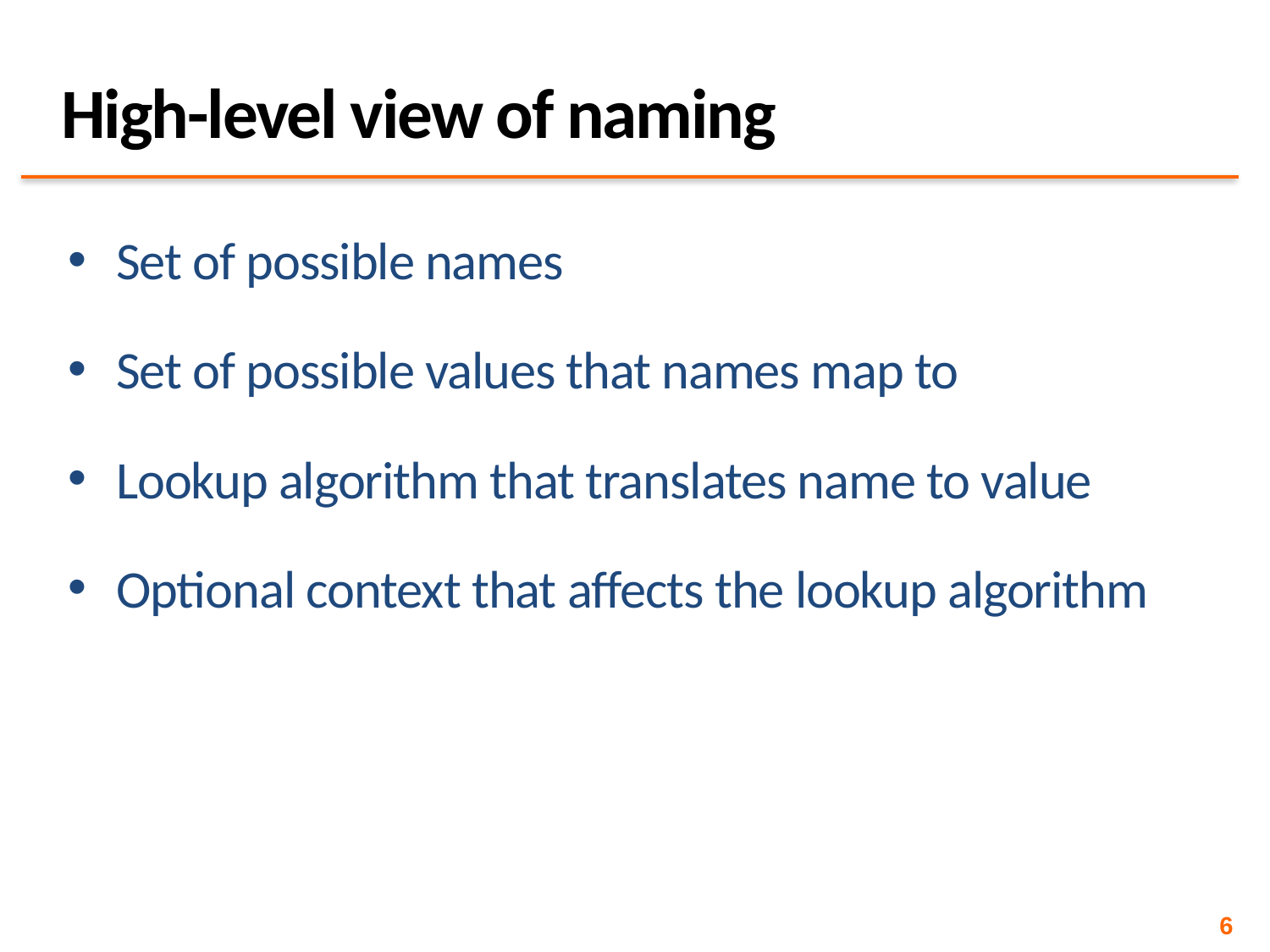

# High-level view of naming
Set of possible names
Set of possible values that names map to
Lookup algorithm that translates name to value
Optional context that affects the lookup algorithm
6